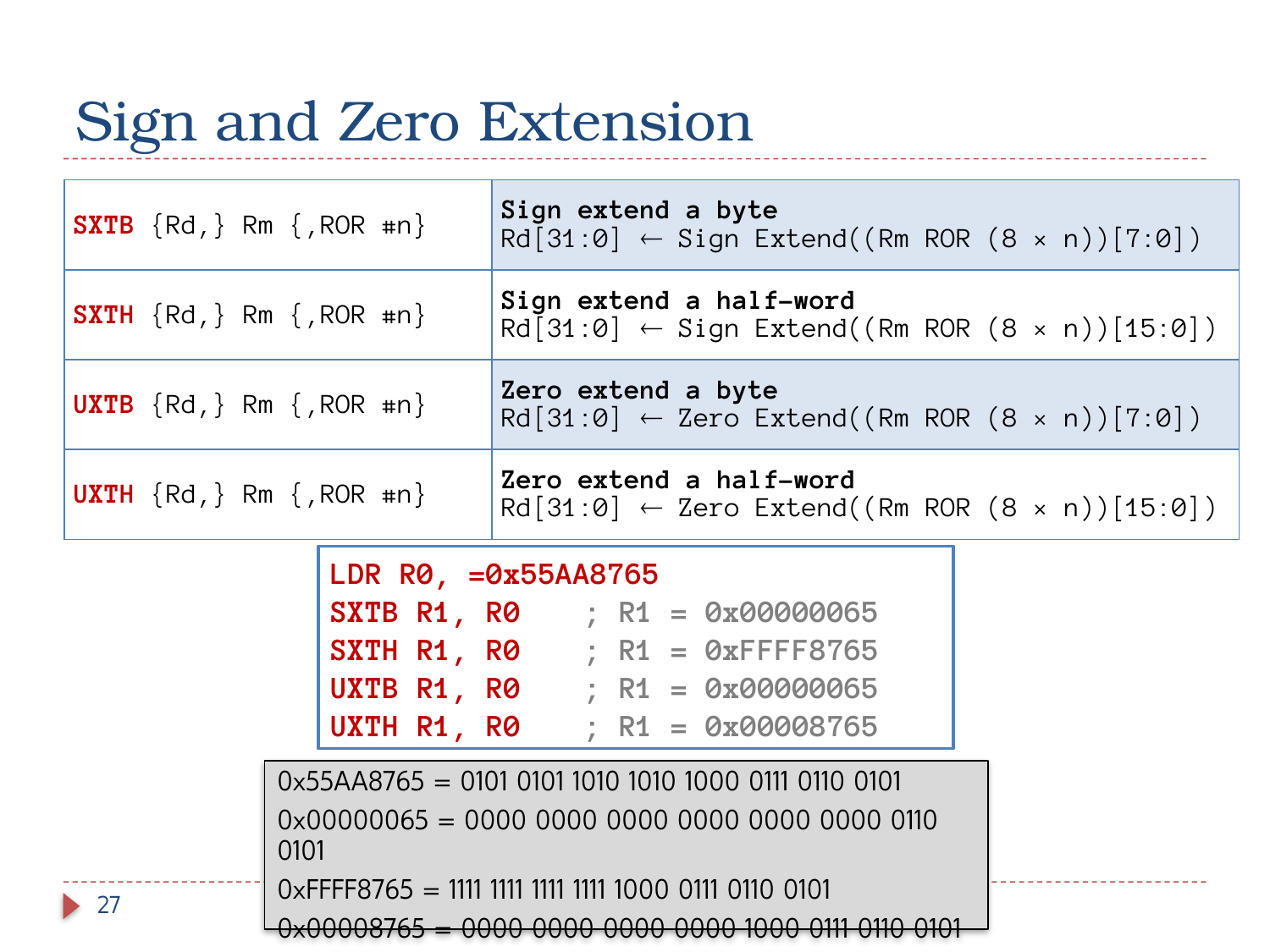

# Sign and Zero Extension
| SXTB {Rd,} Rm {,ROR #n} | Sign extend a byte Rd[31:0] ← Sign Extend((Rm ROR (8 × n))[7:0]) |
| --- | --- |
| SXTH {Rd,} Rm {,ROR #n} | Sign extend a half-word Rd[31:0] ← Sign Extend((Rm ROR (8 × n))[15:0]) |
| UXTB {Rd,} Rm {,ROR #n} | Zero extend a byte Rd[31:0] ← Zero Extend((Rm ROR (8 × n))[7:0]) |
| UXTH {Rd,} Rm {,ROR #n} | Zero extend a half-word Rd[31:0] ← Zero Extend((Rm ROR (8 × n))[15:0]) |
LDR R0, =0x55AA8765
SXTB R1, R0	; R1 = 0x00000065
SXTH R1, R0	; R1 = 0xFFFF8765
UXTB R1, R0	; R1 = 0x00000065
UXTH R1, R0	; R1 = 0x00008765
0x55AA8765 = 0101 0101 1010 1010 1000 0111 0110 0101
0x00000065 = 0000 0000 0000 0000 0000 0000 0110 0101
0xFFFF8765 = 1111 1111 1111 1111 1000 0111 0110 0101
0x00008765 = 0000 0000 0000 0000 1000 0111 0110 0101
27